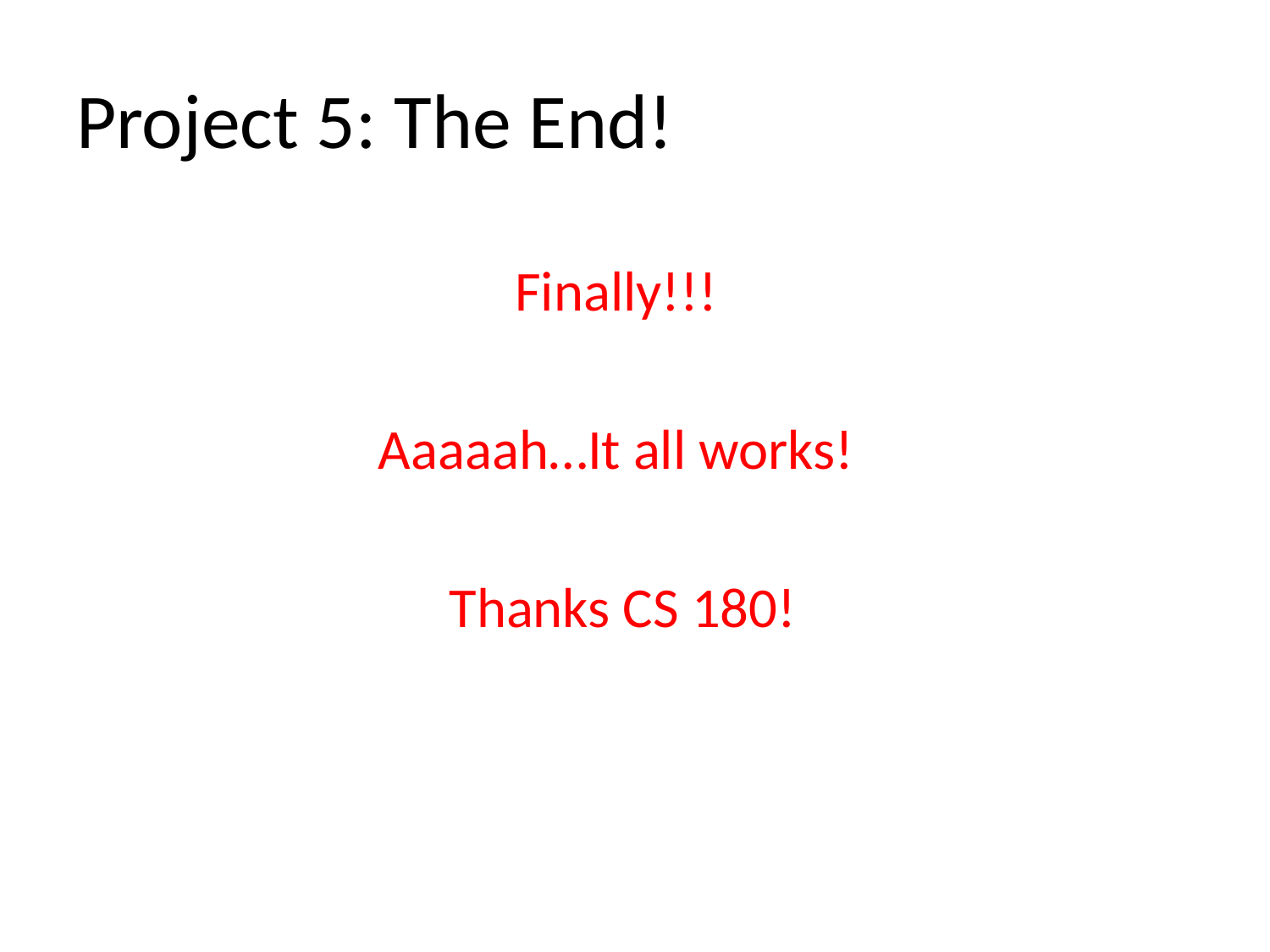

# Project 5: The End!
Finally!!!

Aaaaah…It all works!

Thanks CS 180!